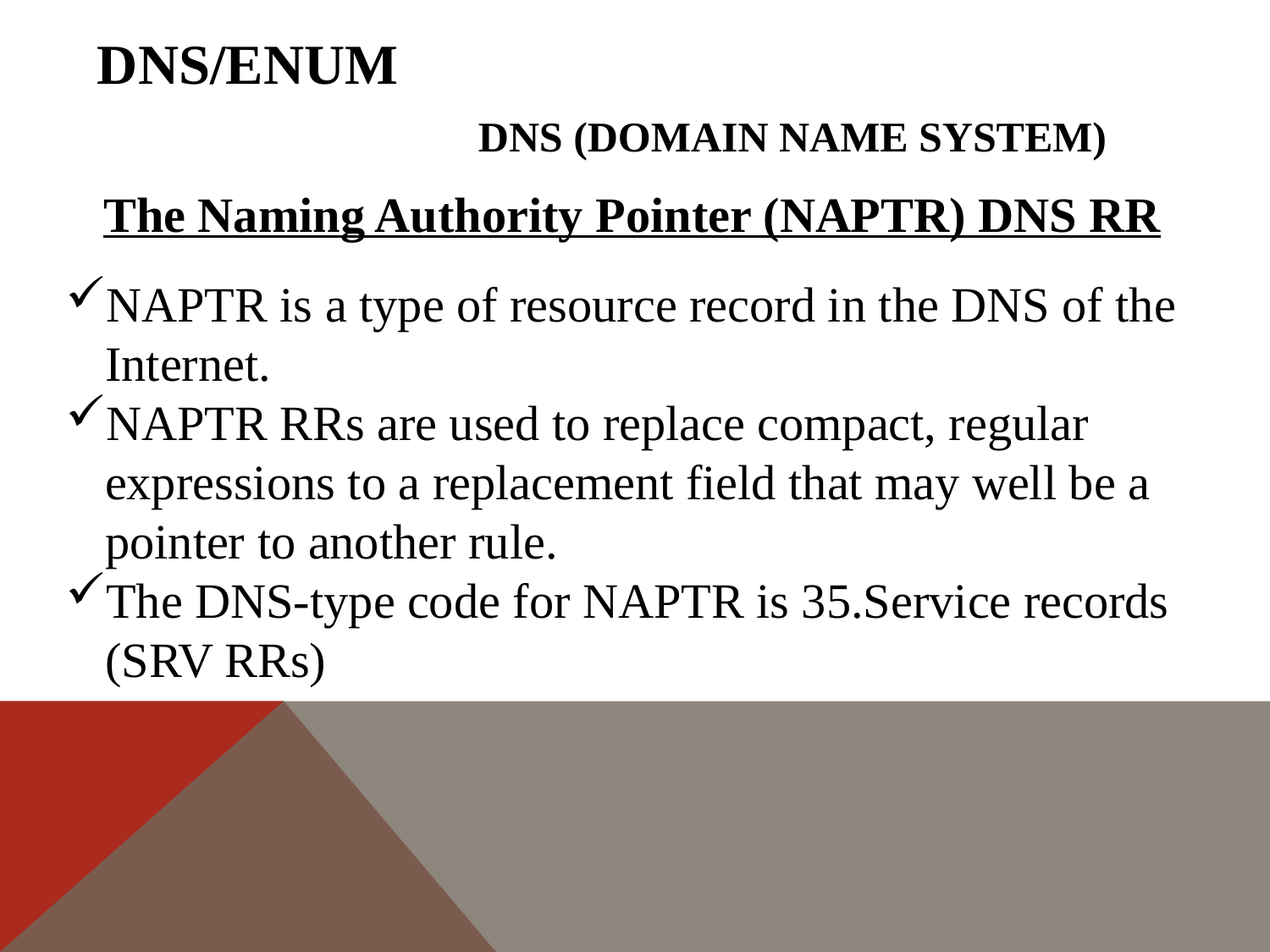

# Dns/enum dns (Domain name system)
The Naming Authority Pointer (NAPTR) DNS RR
NAPTR is a type of resource record in the DNS of the Internet.
NAPTR RRs are used to replace compact, regular expressions to a replacement field that may well be a pointer to another rule.
The DNS-type code for NAPTR is 35.Service records (SRV RRs)